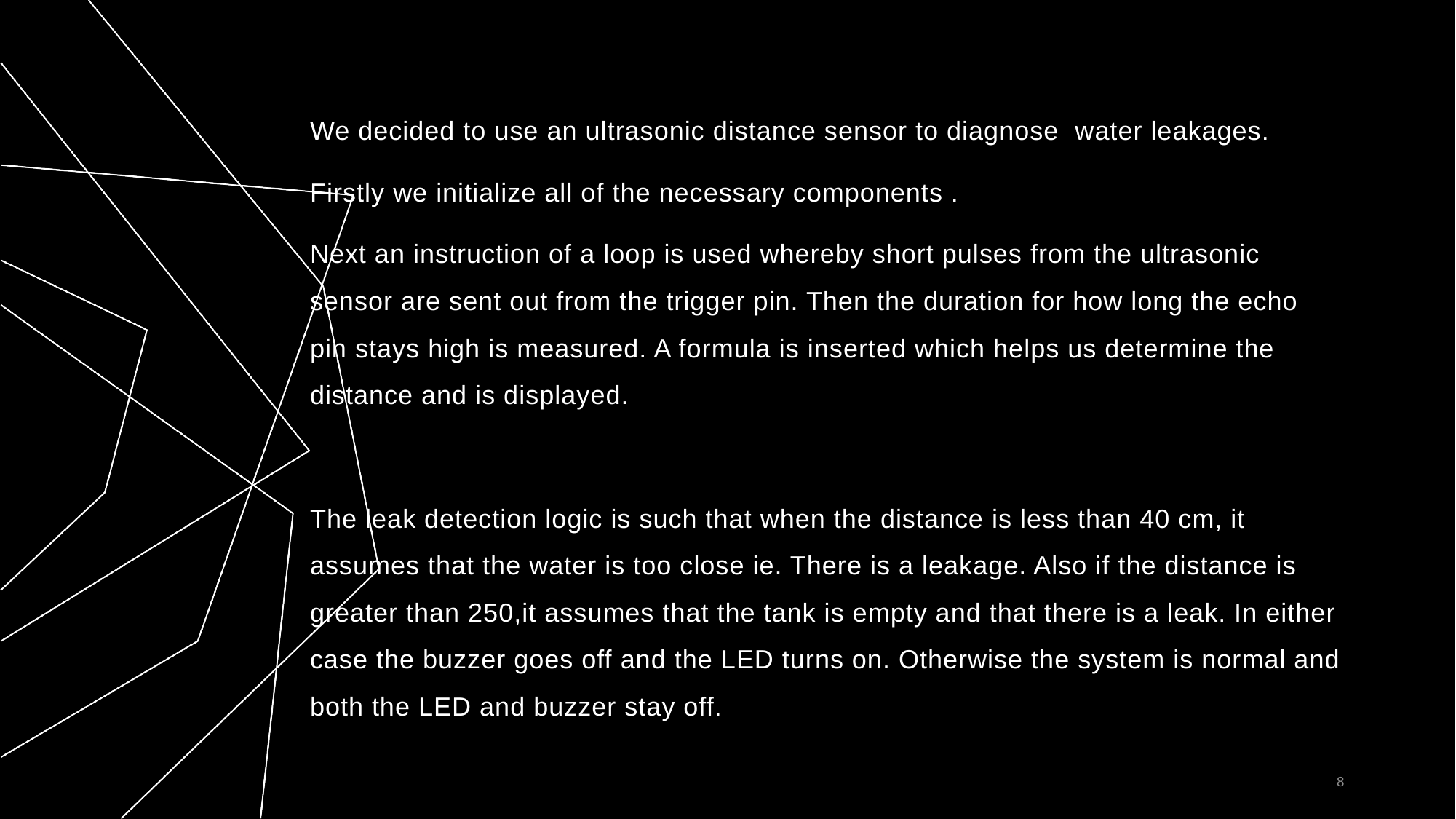

#
We decided to use an ultrasonic distance sensor to diagnose  water leakages.
Firstly we initialize all of the necessary components .
Next an instruction of a loop is used whereby short pulses from the ultrasonic sensor are sent out from the trigger pin. Then the duration for how long the echo pin stays high is measured. A formula is inserted which helps us determine the distance and is displayed.

The leak detection logic is such that when the distance is less than 40 cm, it assumes that the water is too close ie. There is a leakage. Also if the distance is greater than 250,it assumes that the tank is empty and that there is a leak. In either case the buzzer goes off and the LED turns on. Otherwise the system is normal and both the LED and buzzer stay off.

8